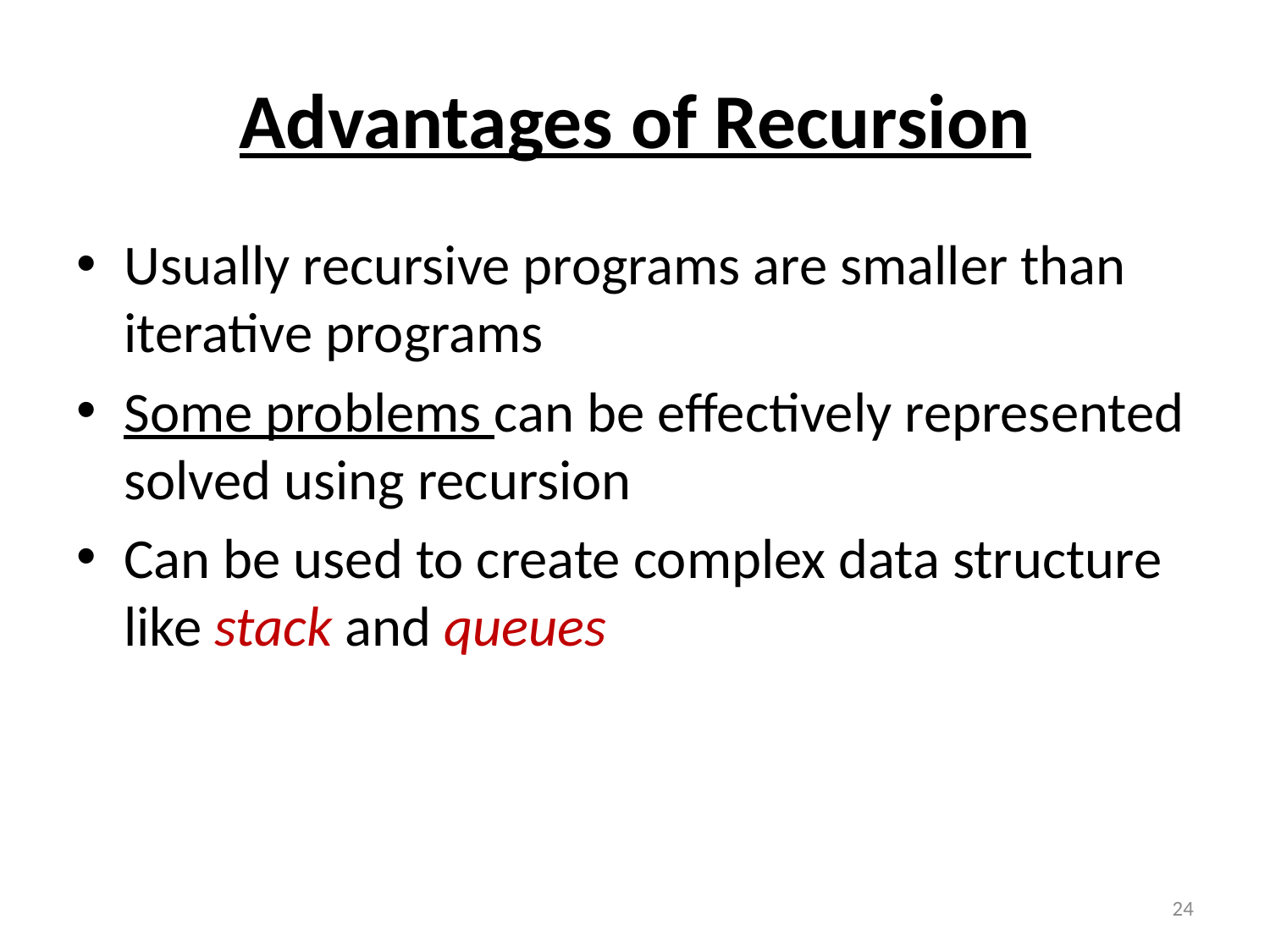

# Advantages of Recursion
Usually recursive programs are smaller than iterative programs
Some problems can be effectively represented solved using recursion
Can be used to create complex data structure like stack and queues

24